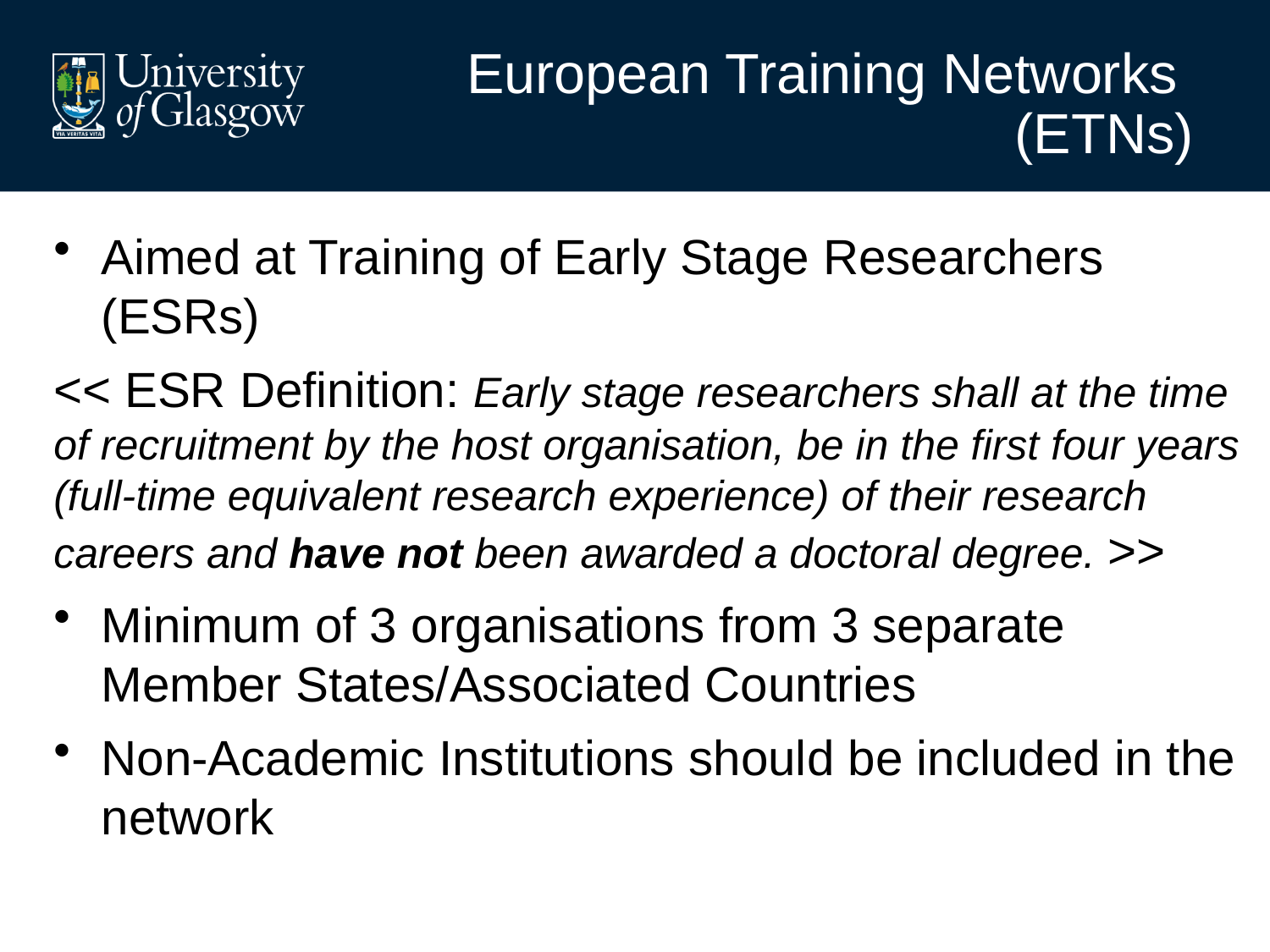

# European Training Networks (ETNs)
Aimed at Training of Early Stage Researchers (ESRs)
<< ESR Definition: Early stage researchers shall at the time of recruitment by the host organisation, be in the first four years (full-time equivalent research experience) of their research careers and have not been awarded a doctoral degree. >>
Minimum of 3 organisations from 3 separate Member States/Associated Countries
Non-Academic Institutions should be included in the network